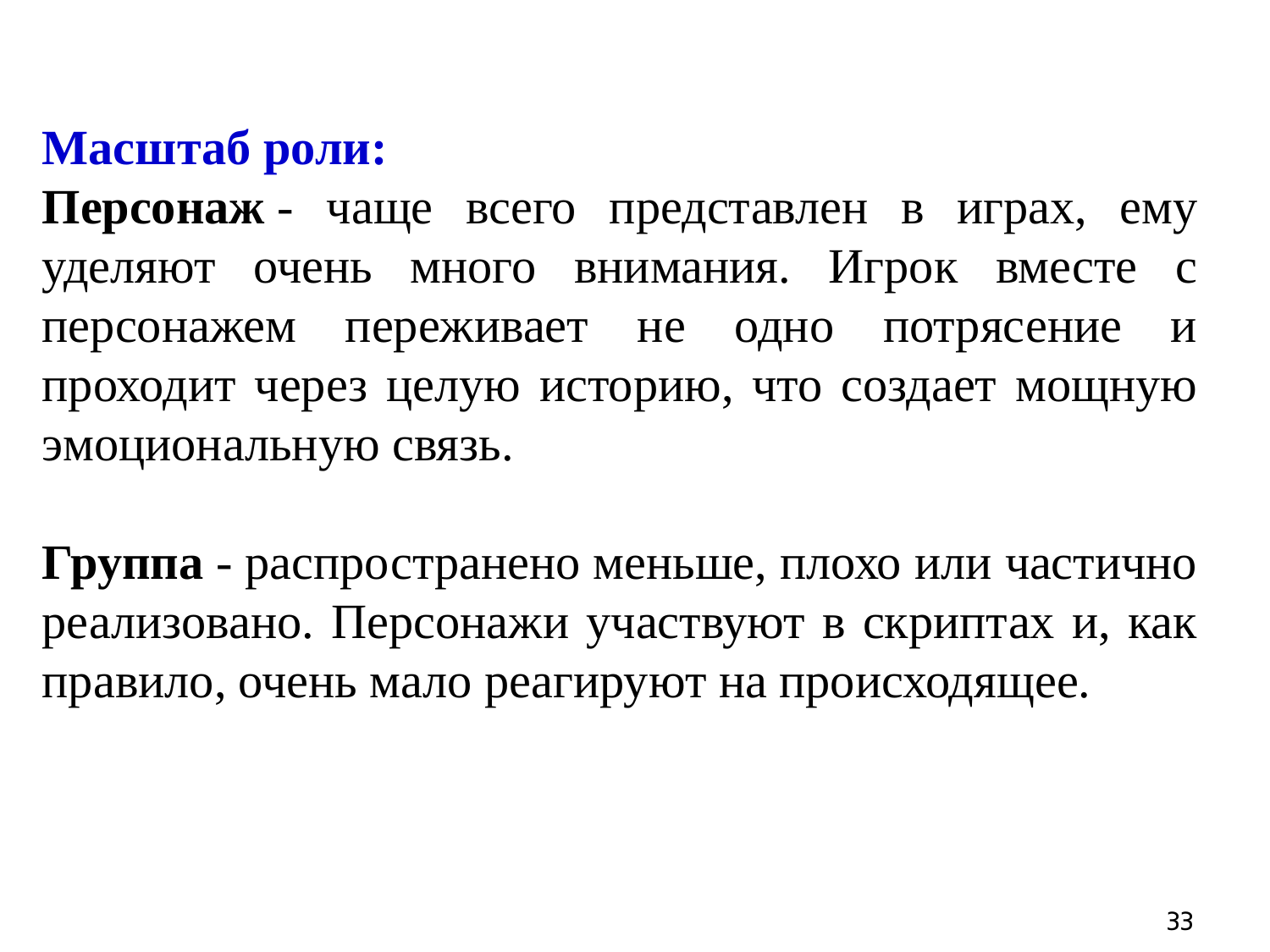

Масштаб роли:
Персонаж - чаще всего представлен в играх, ему уделяют очень много внимания. Игрок вместе с персонажем переживает не одно потрясение и проходит через целую историю, что создает мощную эмоциональную связь.

Группа - распространено меньше, плохо или частично реализовано. Персонажи участвуют в скриптах и, как правило, очень мало реагируют на происходящее.
33